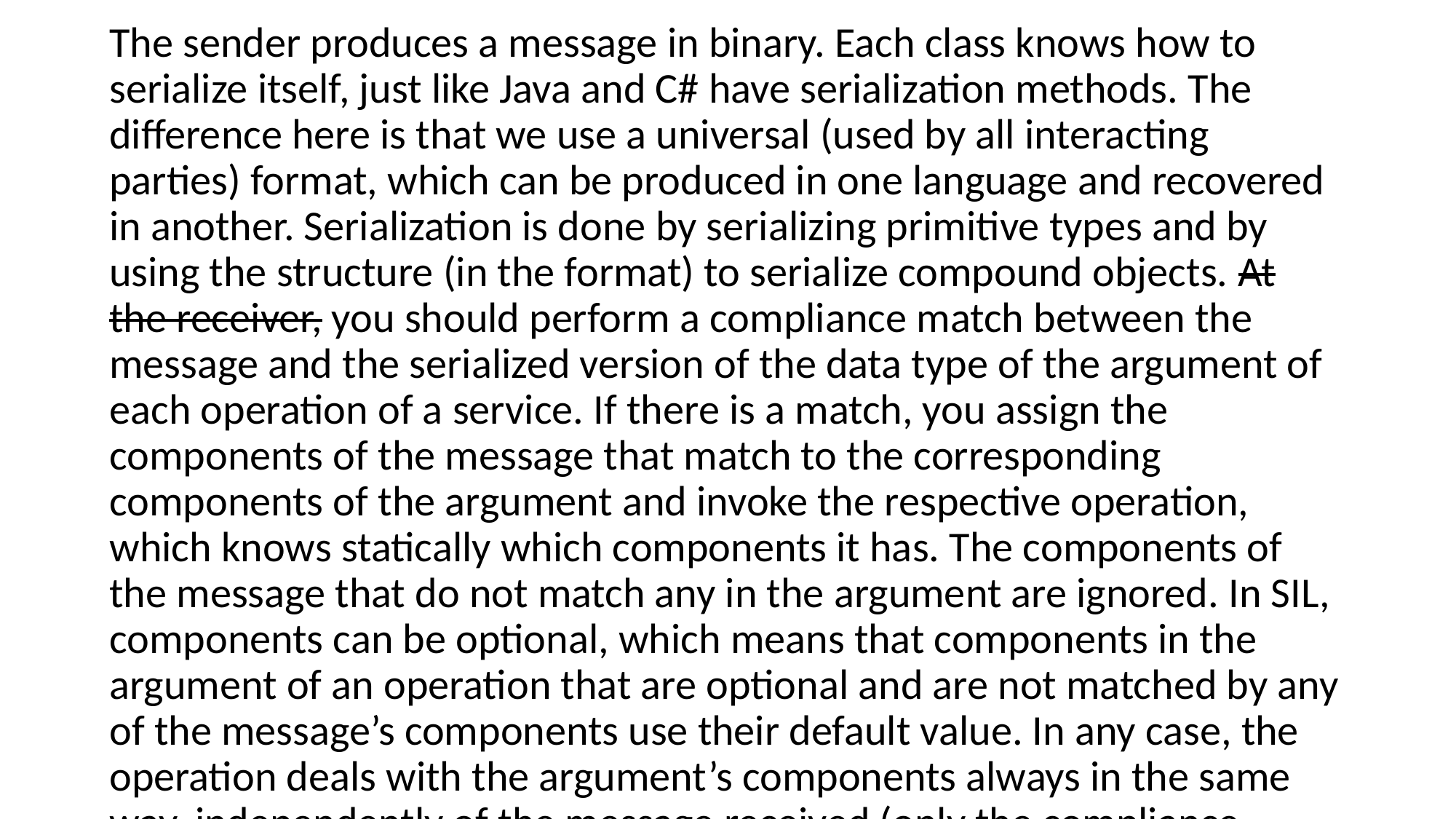

# The sender produces a message in binary. Each class knows how to serialize itself, just like Java and C# have serialization methods. The difference here is that we use a universal (used by all interacting parties) format, which can be produced in one language and recovered in another. Serialization is done by serializing primitive types and by using the structure (in the format) to serialize compound objects. At the receiver, you should perform a compliance match between the message and the serialized version of the data type of the argument of each operation of a service. If there is a match, you assign the components of the message that match to the corresponding components of the argument and invoke the respective operation, which knows statically which components it has. The components of the message that do not match any in the argument are ignored. In SIL, components can be optional, which means that components in the argument of an operation that are optional and are not matched by any of the message’s components use their default value. In any case, the operation deals with the argument’s components always in the same way, independently of the message received (only the compliance mechanism can say whether the message matches the argument or not).